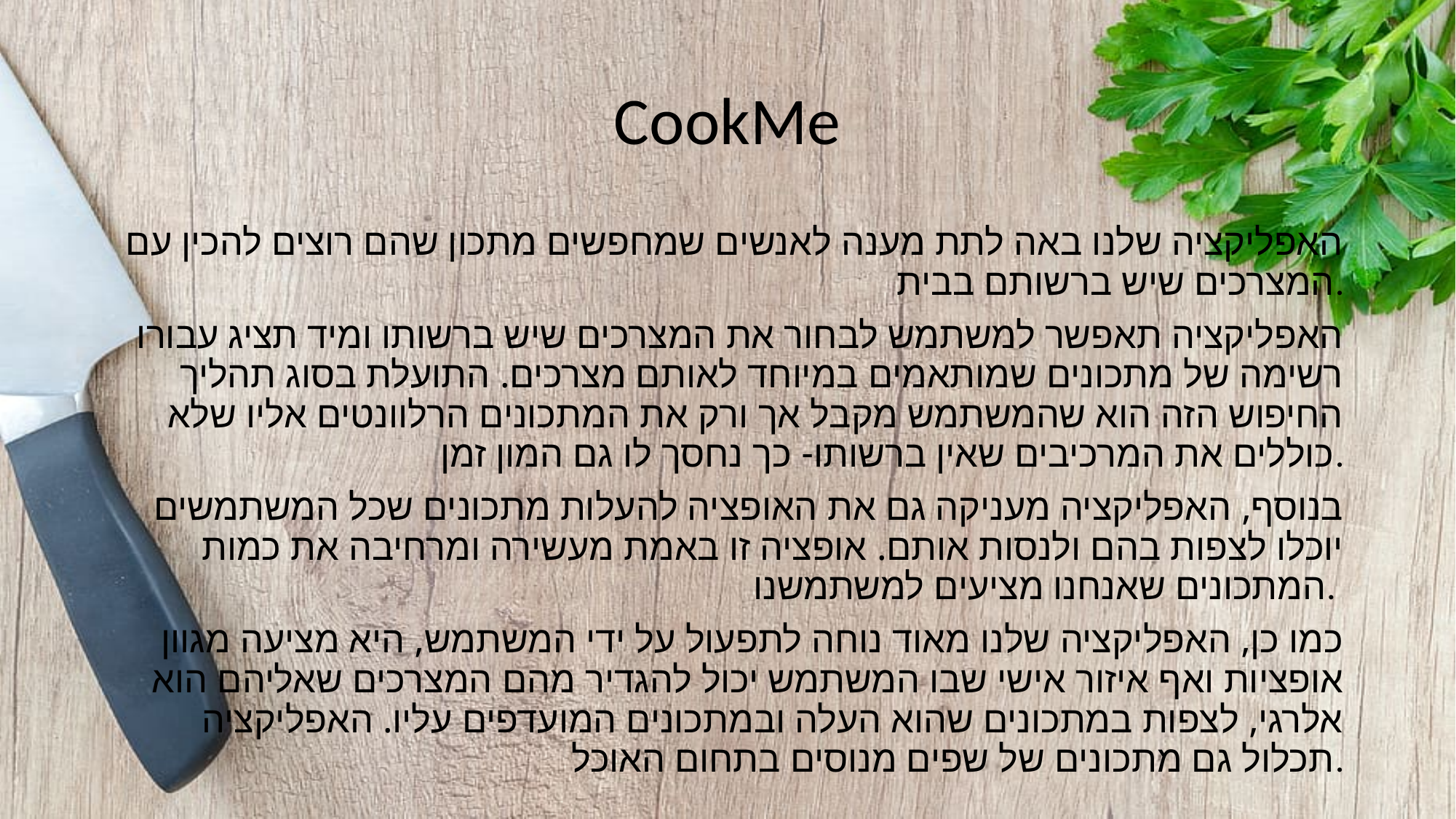

# CookMe
האפליקציה שלנו באה לתת מענה לאנשים שמחפשים מתכון שהם רוצים להכין עם המצרכים שיש ברשותם בבית.
האפליקציה תאפשר למשתמש לבחור את המצרכים שיש ברשותו ומיד תציג עבורו רשימה של מתכונים שמותאמים במיוחד לאותם מצרכים. התועלת בסוג תהליך החיפוש הזה הוא שהמשתמש מקבל אך ורק את המתכונים הרלוונטים אליו שלא כוללים את המרכיבים שאין ברשותו- כך נחסך לו גם המון זמן.
בנוסף, האפליקציה מעניקה גם את האופציה להעלות מתכונים שכל המשתמשים יוכלו לצפות בהם ולנסות אותם. אופציה זו באמת מעשירה ומרחיבה את כמות המתכונים שאנחנו מציעים למשתמשנו.
כמו כן, האפליקציה שלנו מאוד נוחה לתפעול על ידי המשתמש, היא מציעה מגוון אופציות ואף איזור אישי שבו המשתמש יכול להגדיר מהם המצרכים שאליהם הוא אלרגי, לצפות במתכונים שהוא העלה ובמתכונים המועדפים עליו. האפליקציה תכלול גם מתכונים של שפים מנוסים בתחום האוכל.